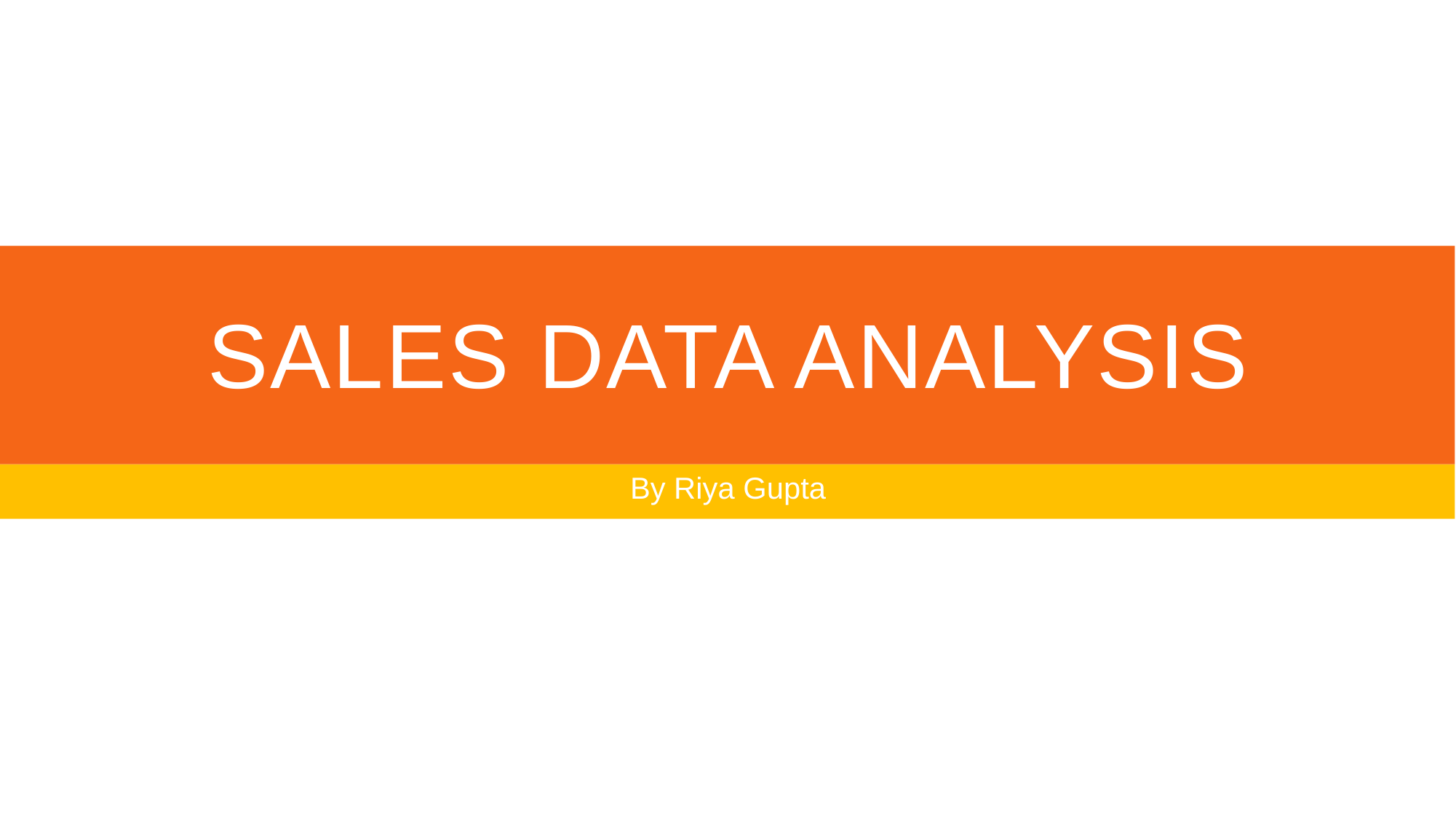

# Sales Data Analysis
By Riya Gupta